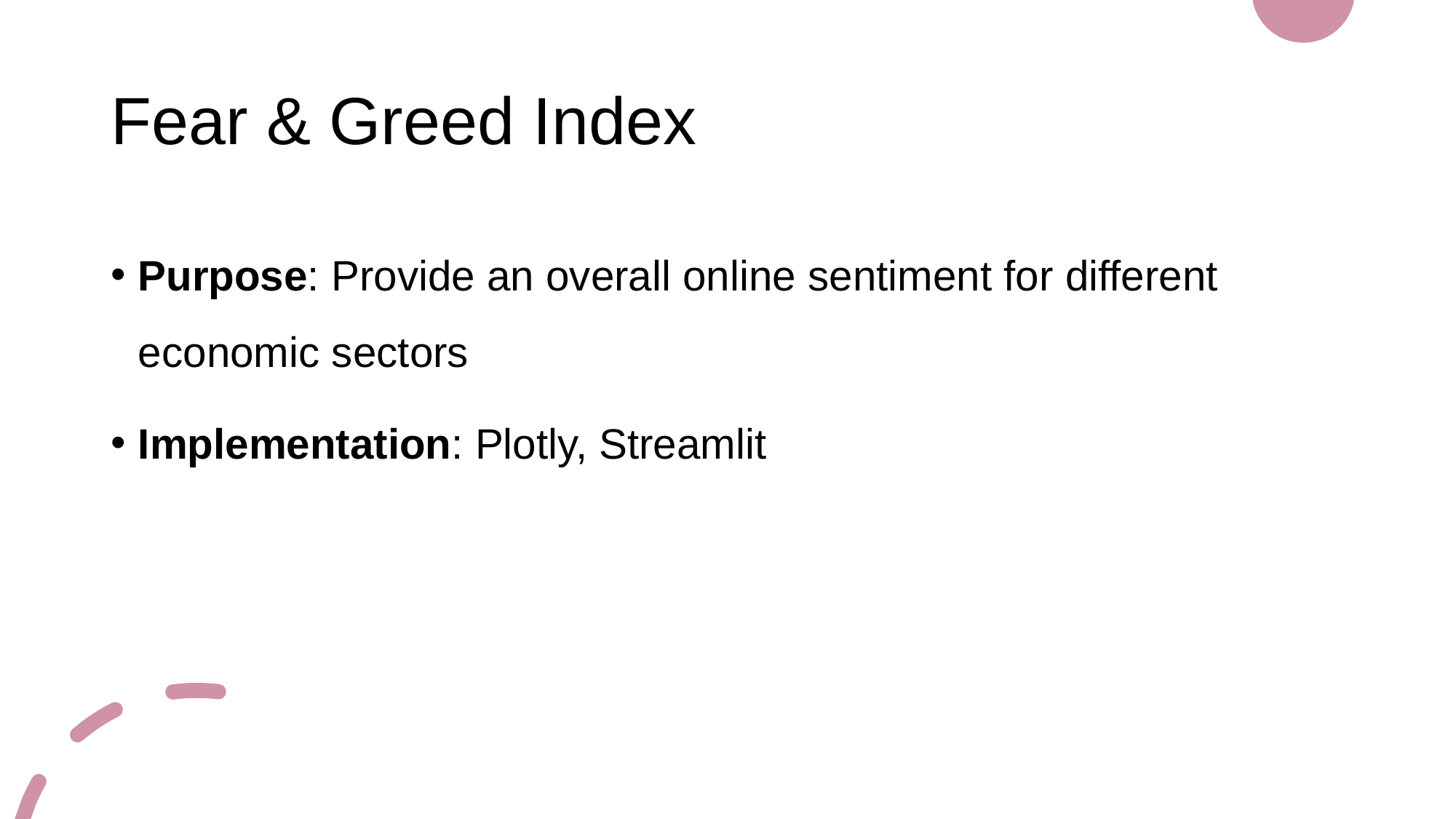

# Fear & Greed Index
Purpose: Provide an overall online sentiment for different economic sectors
Implementation: Plotly, Streamlit